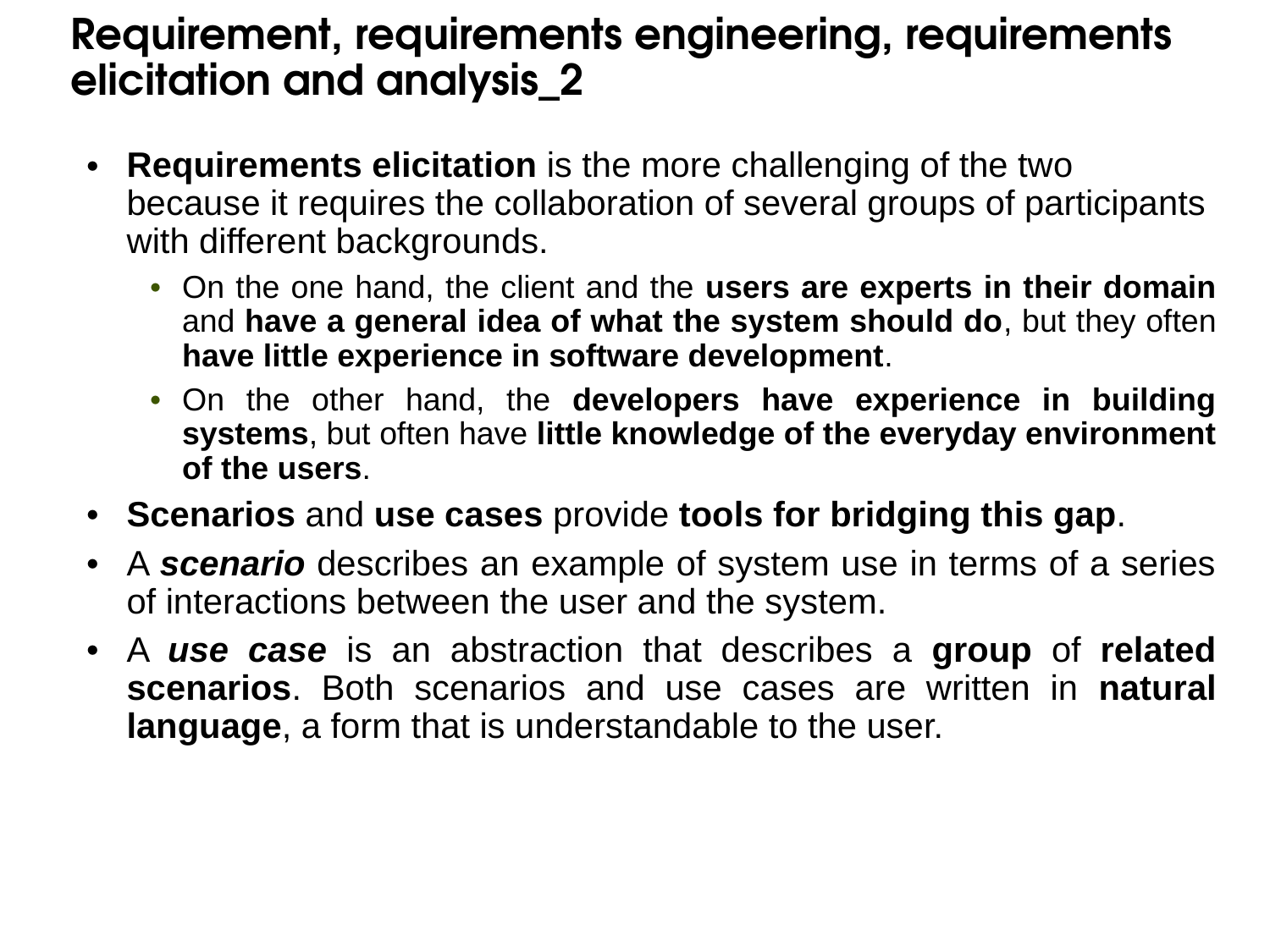

# Requirement, requirements engineering, requirements elicitation and analysis_2
Requirements elicitation is the more challenging of the two because it requires the collaboration of several groups of participants with different backgrounds.
On the one hand, the client and the users are experts in their domain and have a general idea of what the system should do, but they often have little experience in software development.
On the other hand, the developers have experience in building systems, but often have little knowledge of the everyday environment of the users.
Scenarios and use cases provide tools for bridging this gap.
A scenario describes an example of system use in terms of a series of interactions between the user and the system.
A use case is an abstraction that describes a group of related scenarios. Both scenarios and use cases are written in natural language, a form that is understandable to the user.